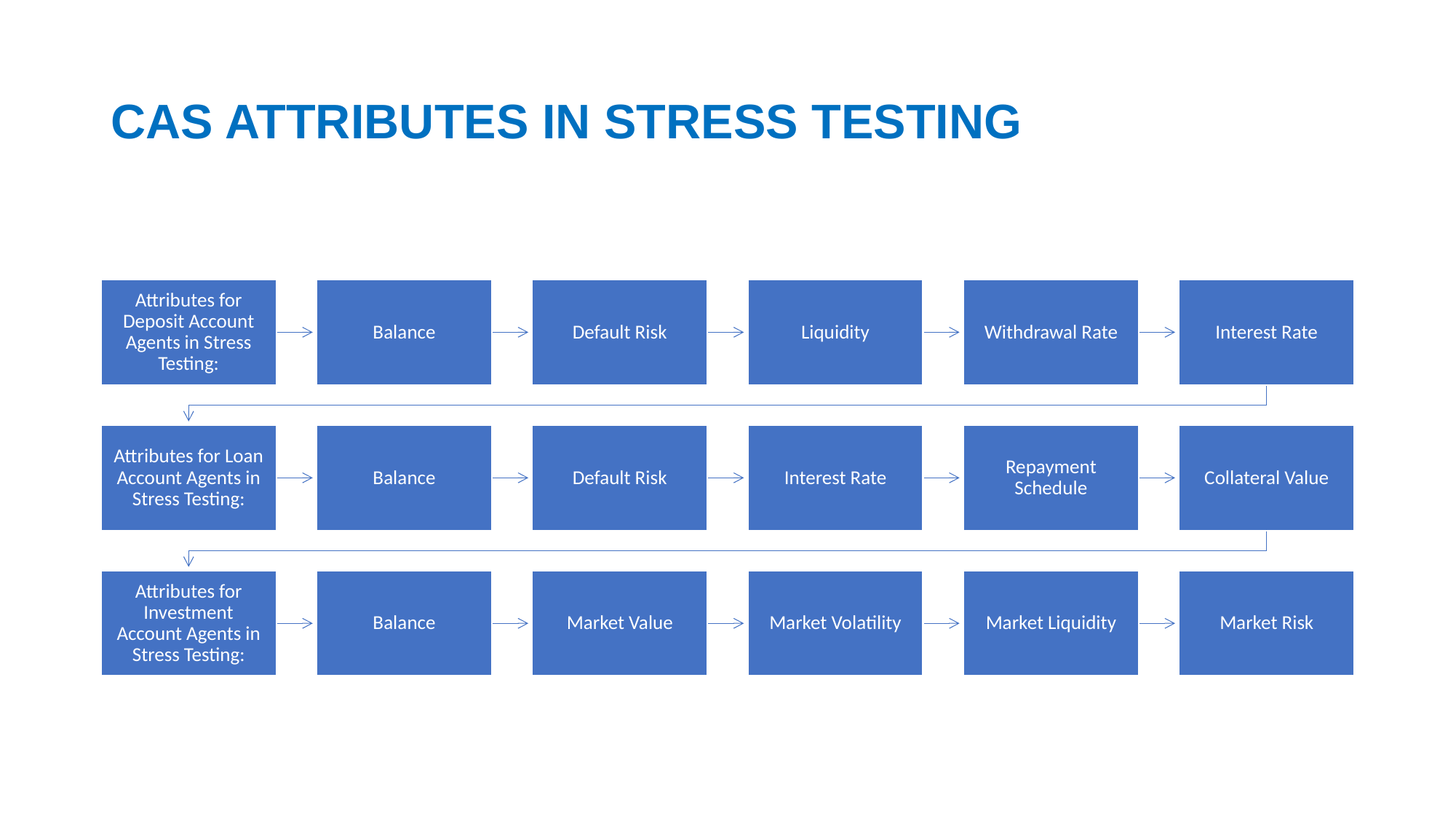

# CAS ATTRIBUTES IN STRESS TESTING

Attributes for Deposit Account Agents in Stress Testing:

Balance

Default Risk

Liquidity

Withdrawal Rate

Interest Rate

Attributes for Loan Account Agents in Stress Testing:

Balance

Default Risk

Interest Rate

Repayment Schedule

Collateral Value

Attributes for Investment Account Agents in Stress Testing:

Balance

Market Value

Market Volatility

Market Liquidity
Market Risk